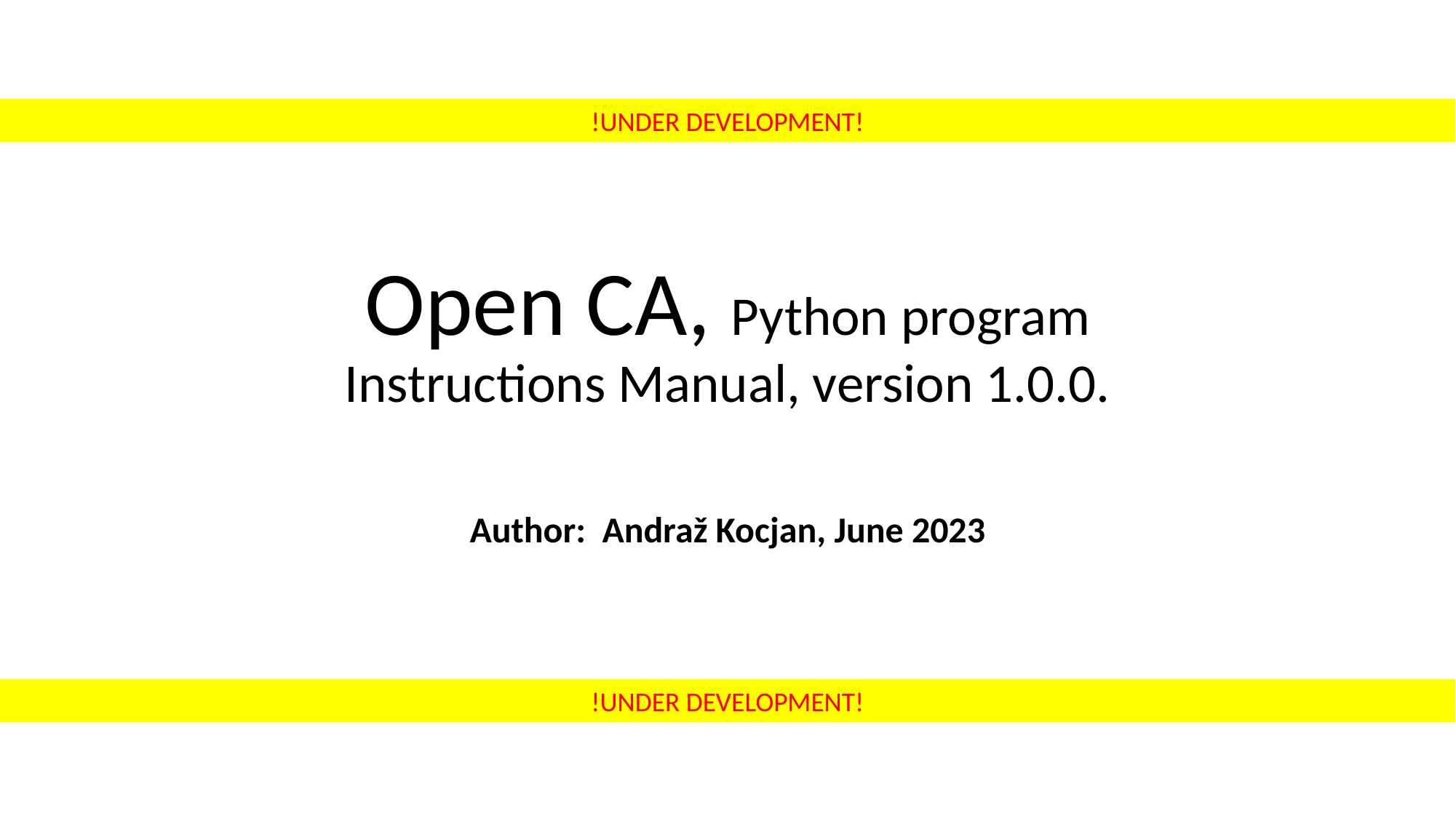

!UNDER DEVELOPMENT!
# Open CA, Python program Instructions Manual, version 1.0.0.
Author:  Andraž Kocjan, June 2023
!UNDER DEVELOPMENT!